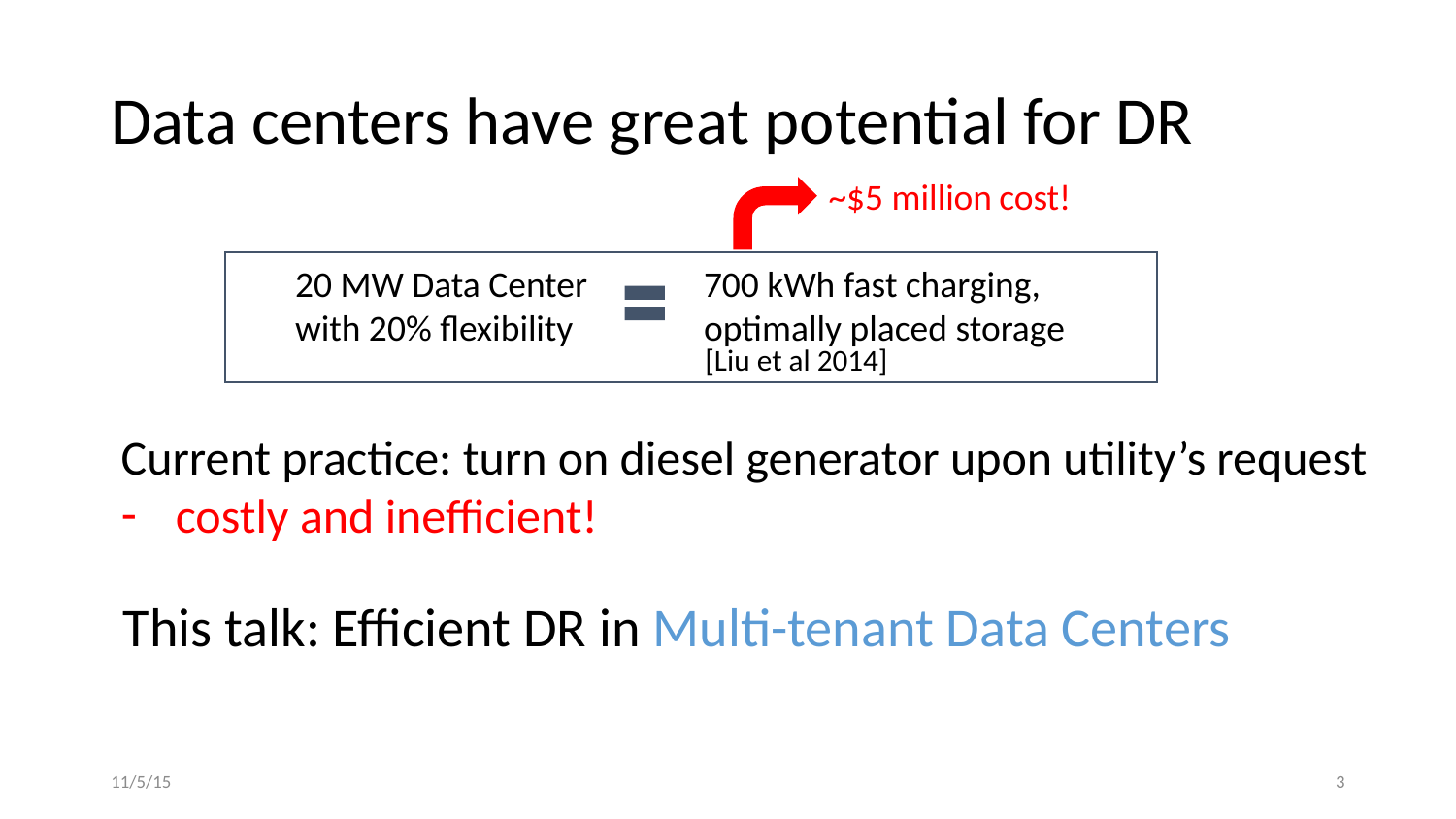

# Data centers have great potential for DR
~$5 million cost!

20 MW Data Center
with 20% flexibility
700 kWh fast charging,
optimally placed storage

[Liu et al 2014]
Current practice: turn on diesel generator upon utility’s request
costly and inefficient!
This talk: Efficient DR in Multi-tenant Data Centers
11/5/15
3